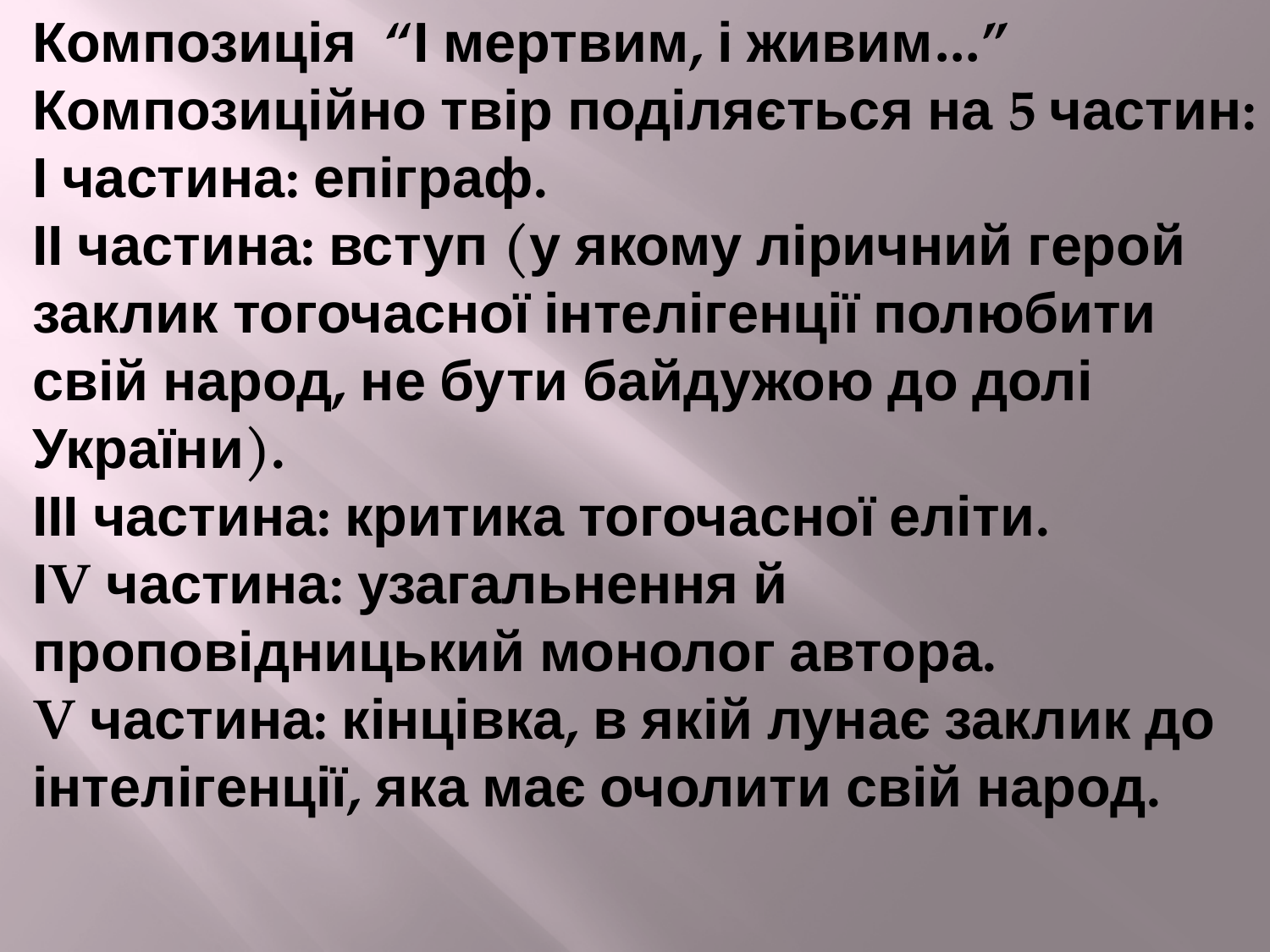

Композиція  “І мертвим, і живим…”
Композиційно твір поділяється на 5 частин:
І частина: епіграф.
ІІ частина: вступ (у якому ліричний герой заклик тогочасної інтелігенції полюбити свій народ, не бути байдужою до долі України).
ІІІ частина: критика тогочасної еліти.
ІV частина: узагальнення й проповідницький монолог автора.
V частина: кінцівка, в якій лунає заклик до інтелігенції, яка має очолити свій народ.